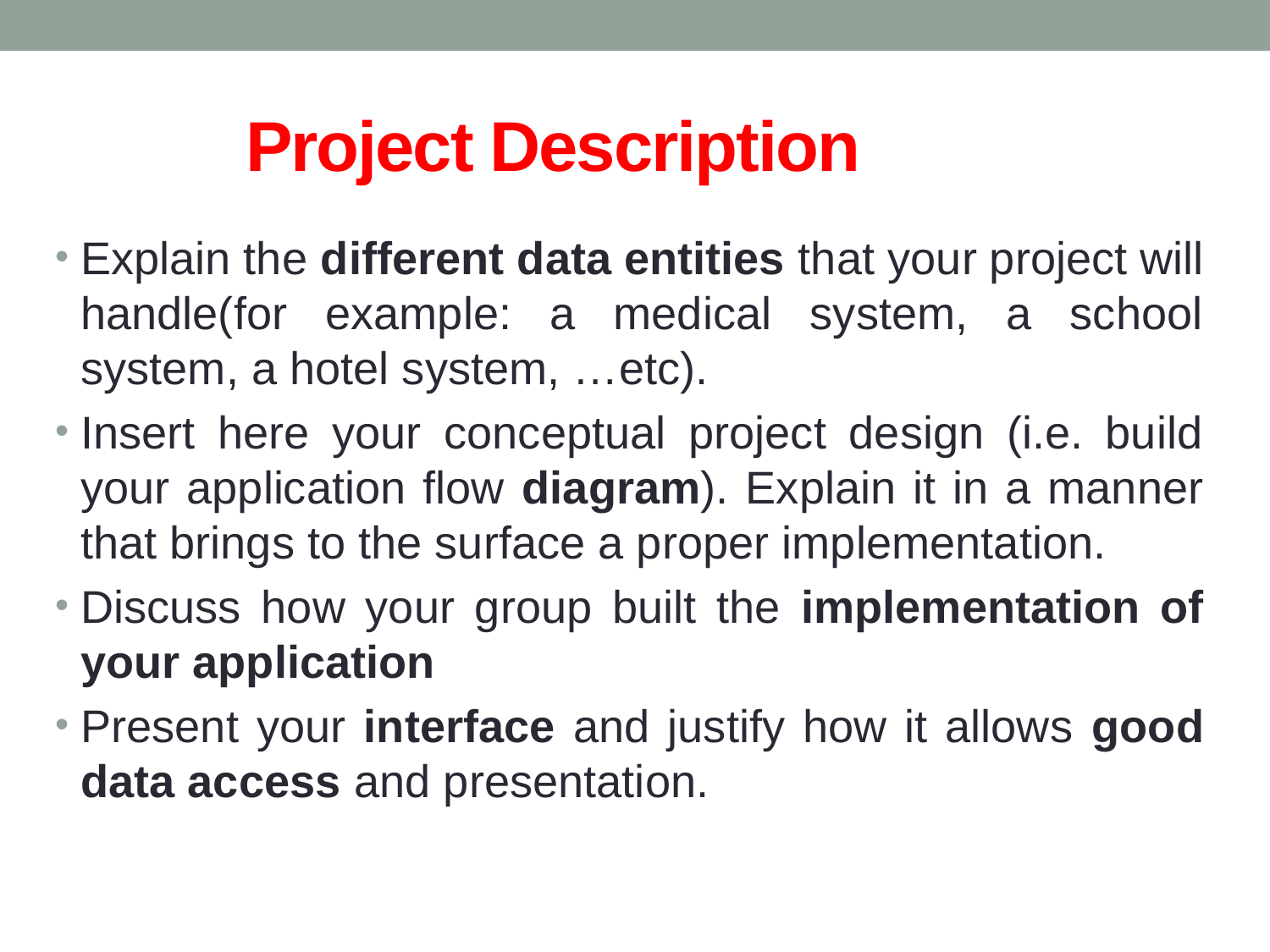

# Project Description
Explain the different data entities that your project will handle(for example: a medical system, a school system, a hotel system, …etc).
Insert here your conceptual project design (i.e. build your application flow diagram). Explain it in a manner that brings to the surface a proper implementation.
Discuss how your group built the implementation of your application
Present your interface and justify how it allows good data access and presentation.